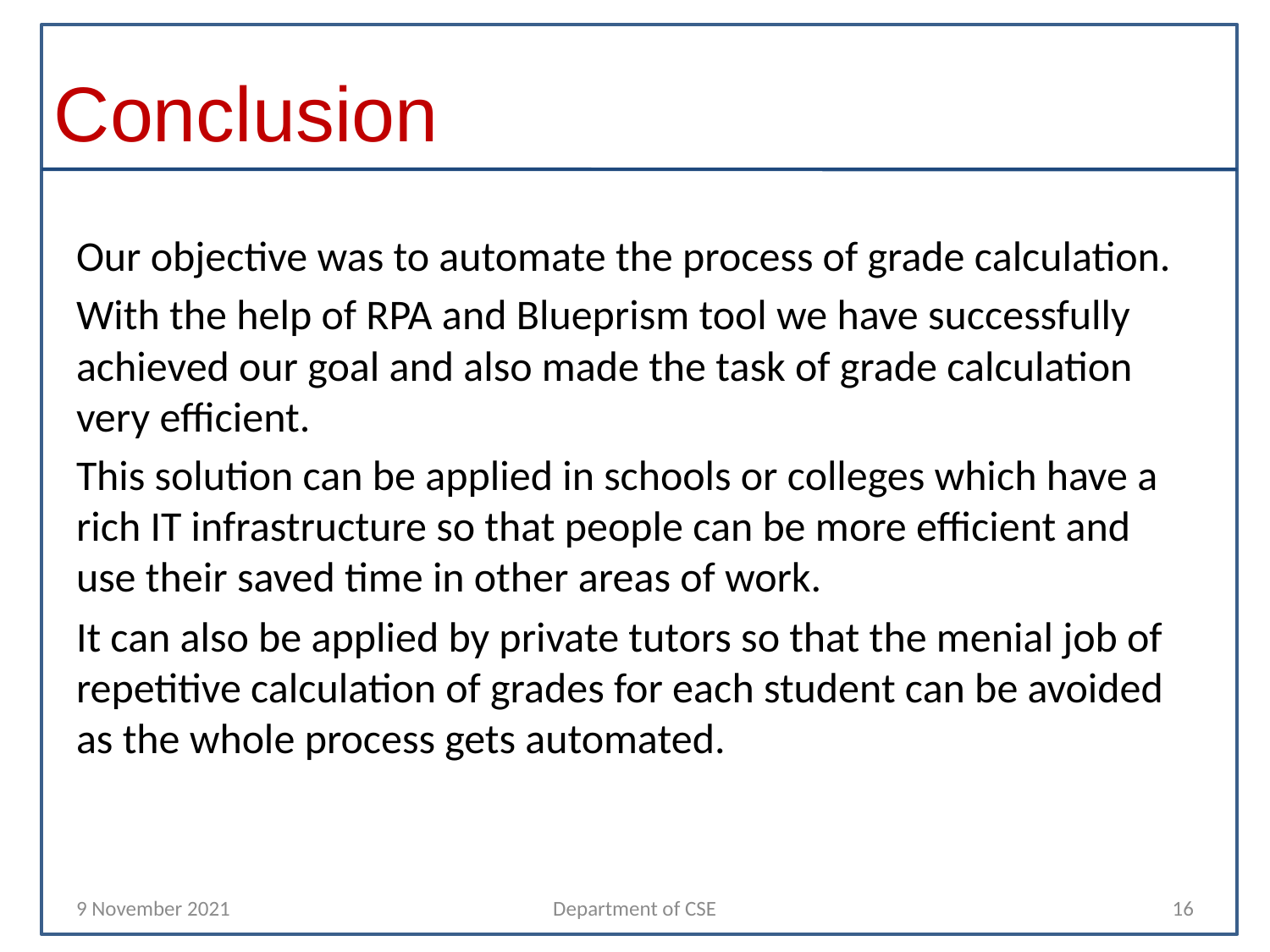

# Conclusion
Our objective was to automate the process of grade calculation.
With the help of RPA and Blueprism tool we have successfully achieved our goal and also made the task of grade calculation very efficient.
This solution can be applied in schools or colleges which have a rich IT infrastructure so that people can be more efficient and use their saved time in other areas of work.
It can also be applied by private tutors so that the menial job of repetitive calculation of grades for each student can be avoided as the whole process gets automated.
9 November 2021
Department of CSE
16